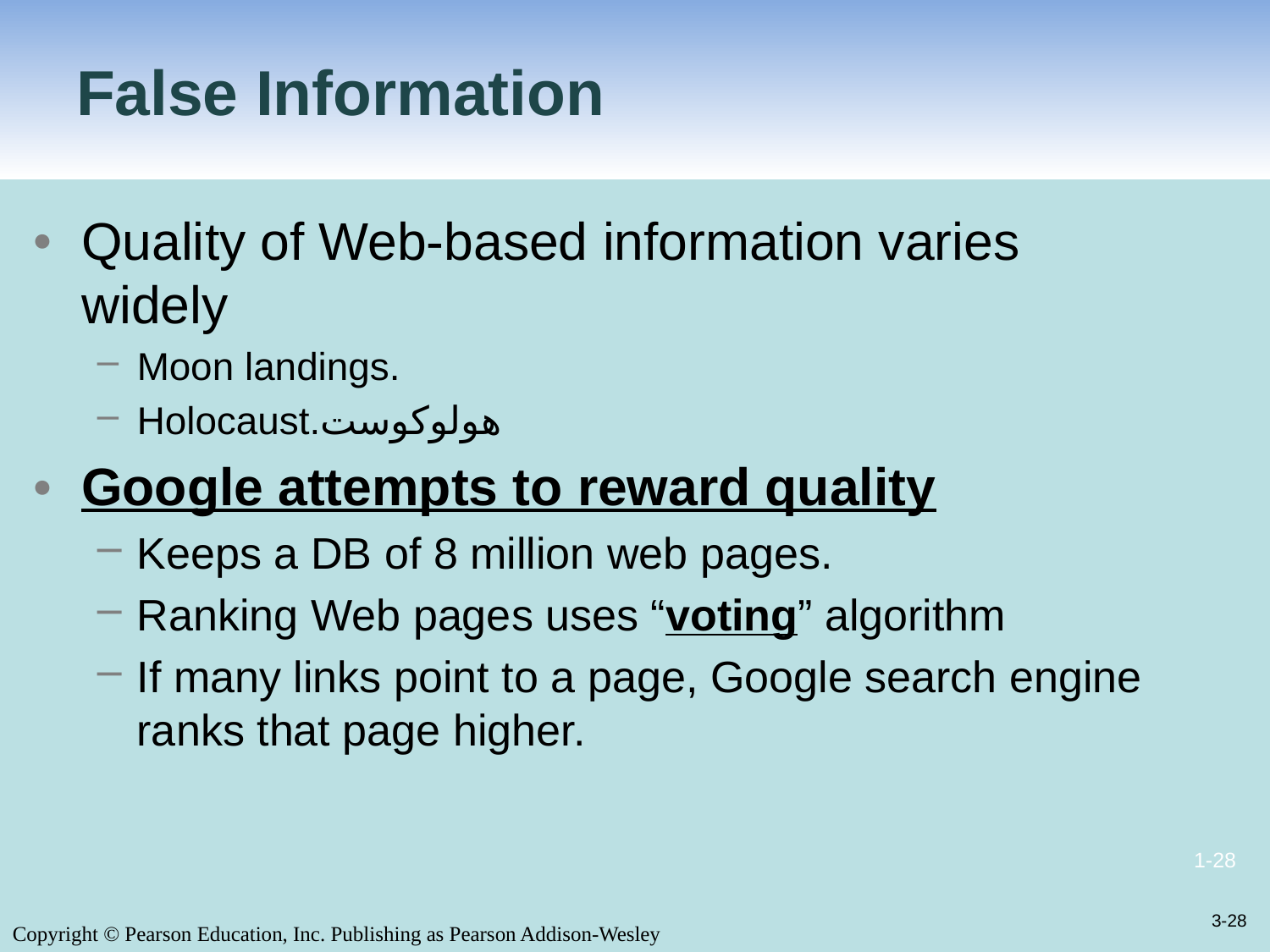

# False Information
Quality of Web-based information varies widely
Moon landings.
Holocaust.هولوكوست
Google attempts to reward quality
Keeps a DB of 8 million web pages.
Ranking Web pages uses “voting” algorithm
If many links point to a page, Google search engine ranks that page higher.
3-28